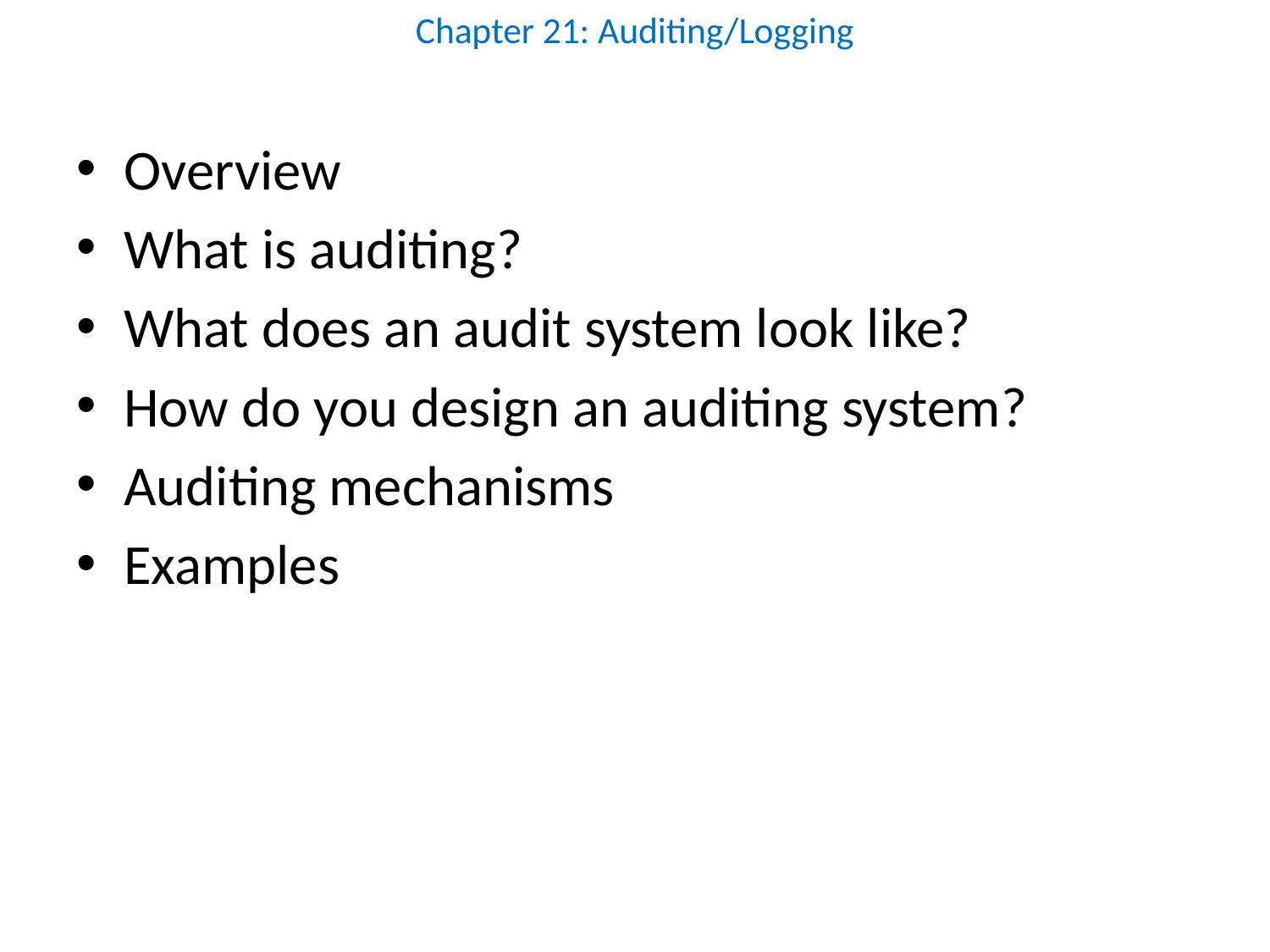

# Chapter 21: Auditing/Logging
Overview
What is auditing?
What does an audit system look like?
How do you design an auditing system?
Auditing mechanisms
Examples